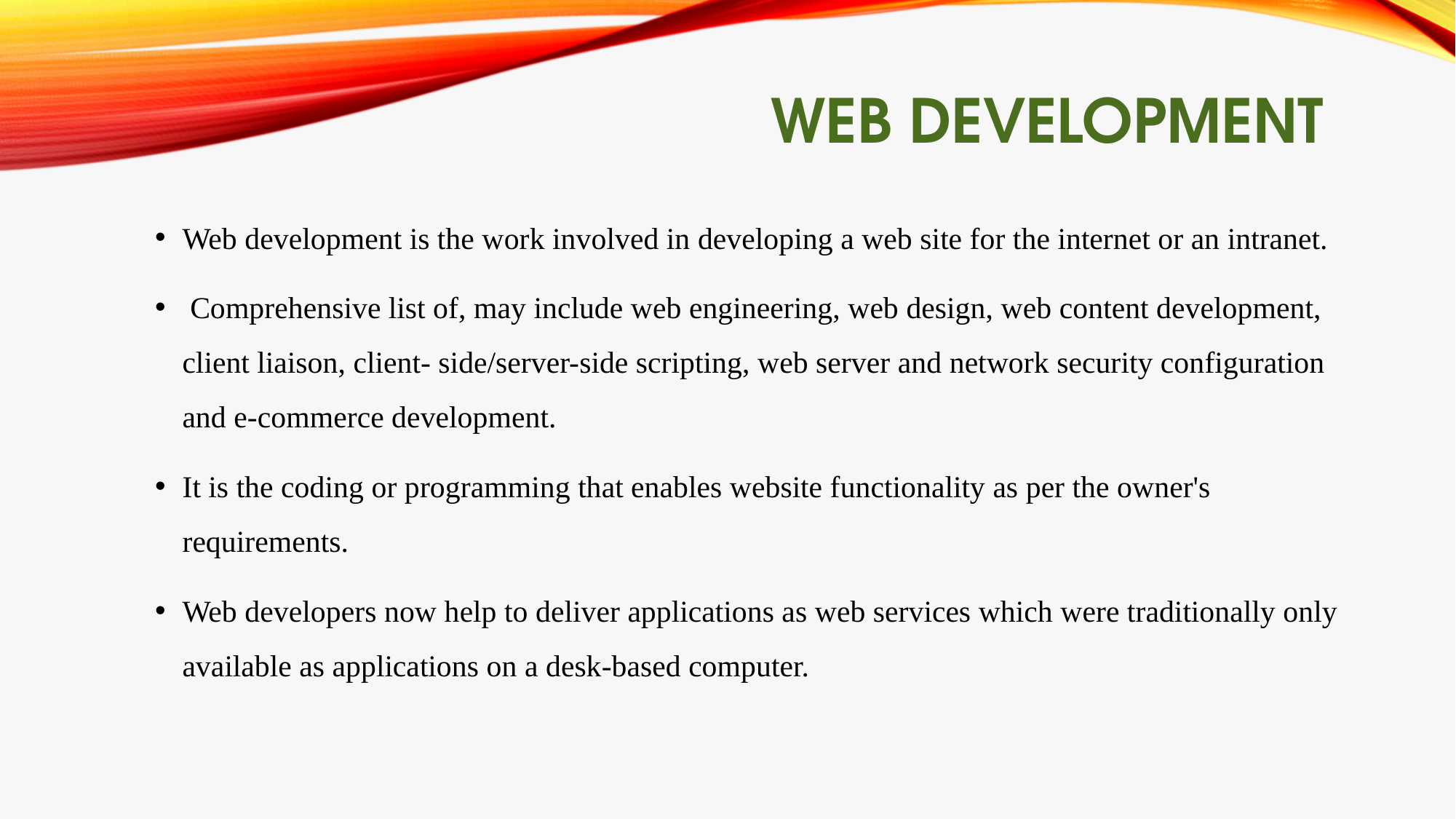

# WEB Development
Web development is the work involved in developing a web site for the internet or an intranet.
 Comprehensive list of, may include web engineering, web design, web content development, client liaison, client- side/server-side scripting, web server and network security configuration and e-commerce development.
It is the coding or programming that enables website functionality as per the owner's requirements.
Web developers now help to deliver applications as web services which were traditionally only available as applications on a desk-based computer.